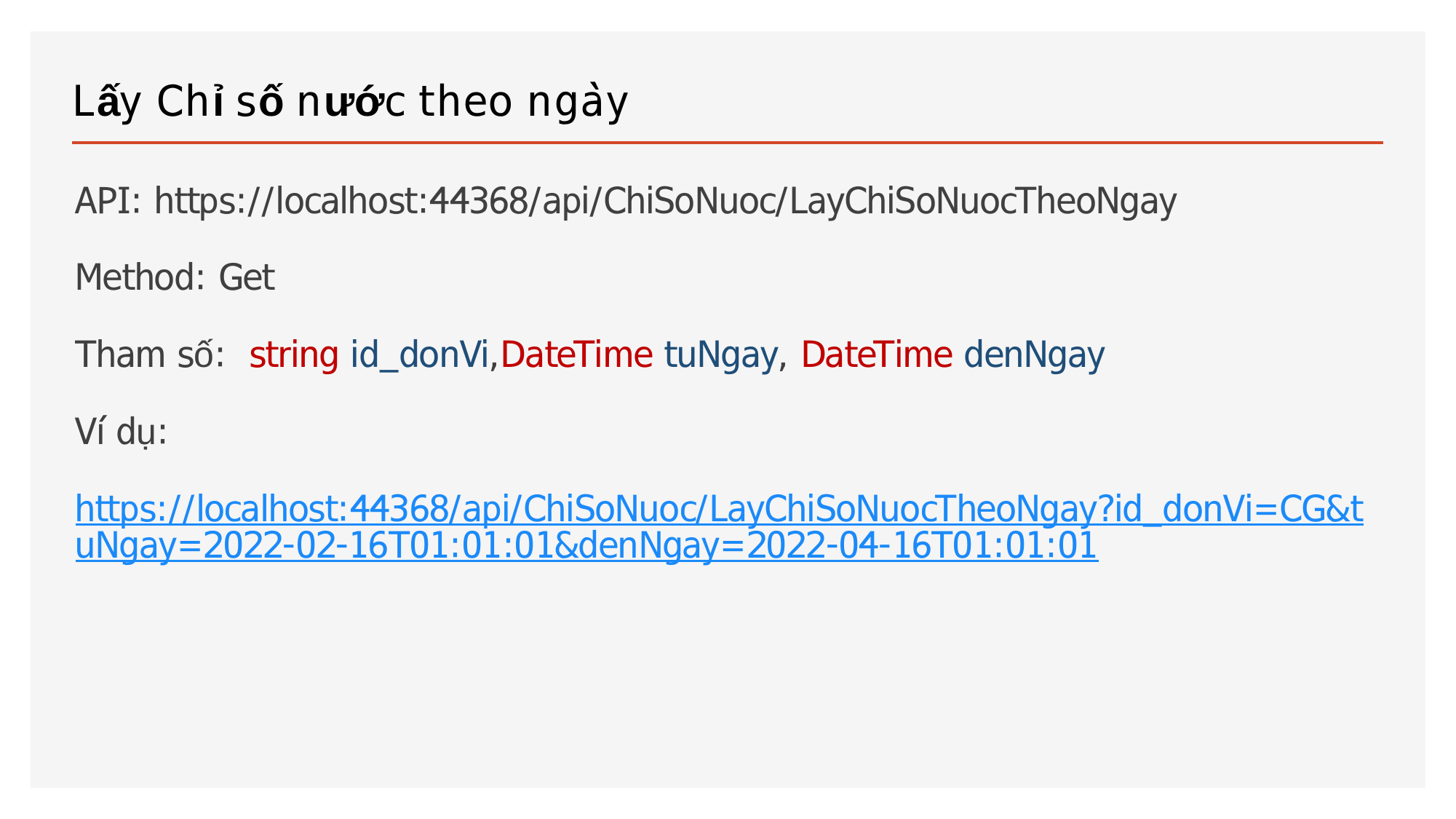

# Lấy Chỉ số nước theo ngày
API: https://localhost:44368/api/ChiSoNuoc/LayChiSoNuocTheoNgay
Method: Get
Tham số:  string id_donVi,DateTime tuNgay, DateTime denNgay
Ví dụ:
https://localhost:44368/api/ChiSoNuoc/LayChiSoNuocTheoNgay?id_donVi=CG&tuNgay=2022-02-16T01:01:01&denNgay=2022-04-16T01:01:01